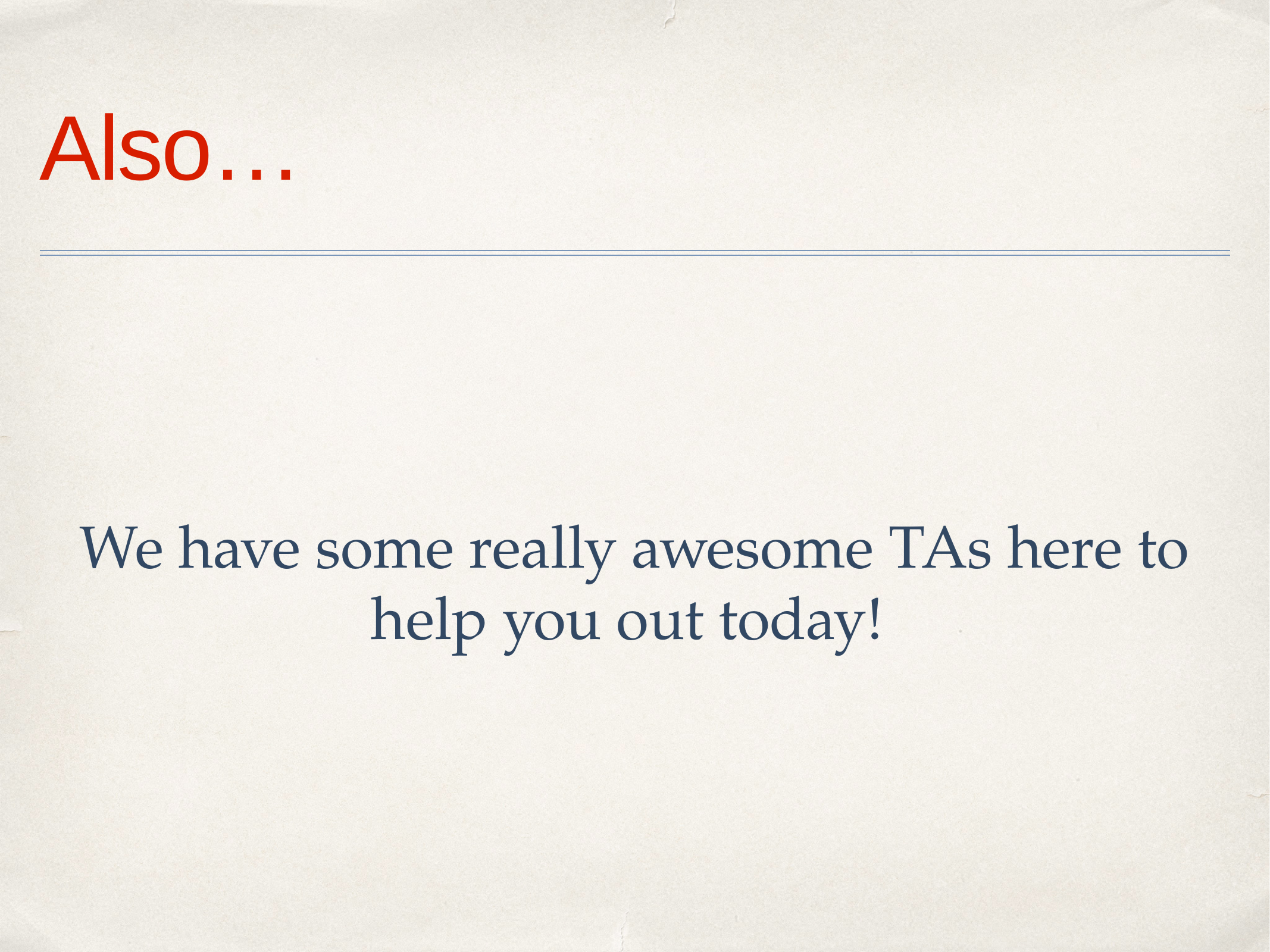

# Also…
We have some really awesome TAs here to help you out today!